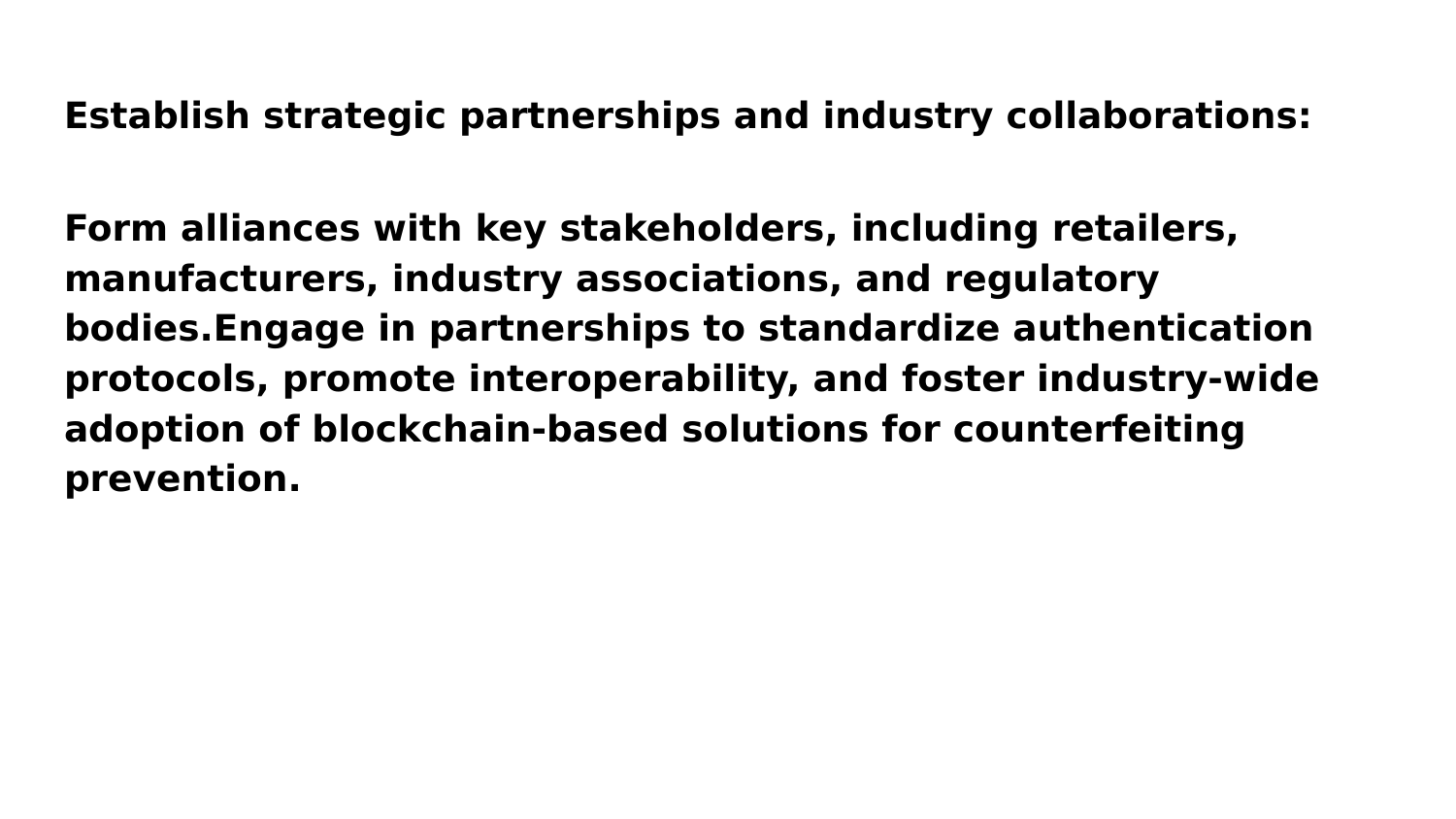

# Establish strategic partnerships and industry collaborations:
Form alliances with key stakeholders, including retailers, manufacturers, industry associations, and regulatory bodies.Engage in partnerships to standardize authentication protocols, promote interoperability, and foster industry-wide adoption of blockchain-based solutions for counterfeiting prevention.